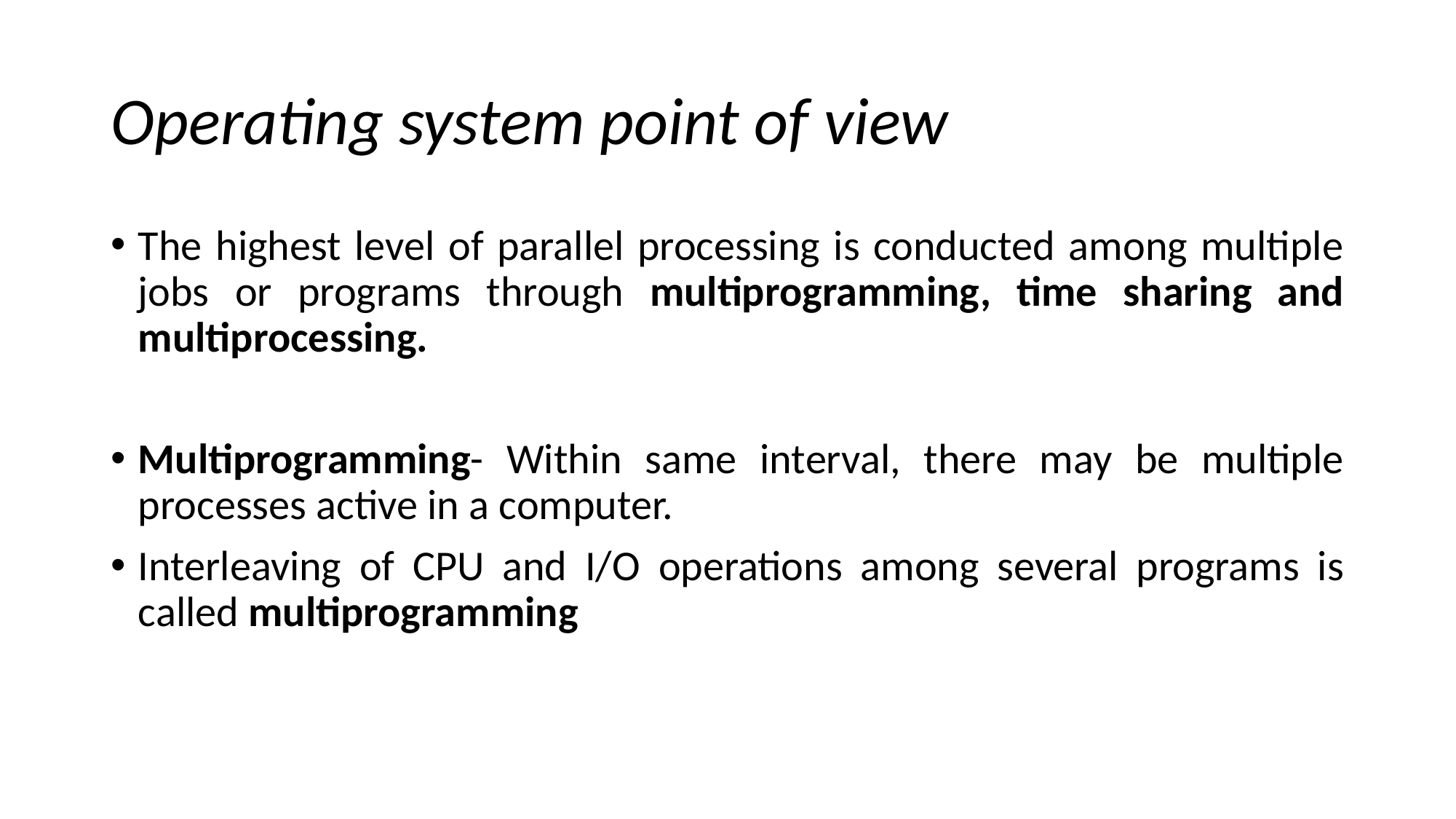

# Operating system point of view
The highest level of parallel processing is conducted among multiple jobs or programs through multiprogramming, time sharing and multiprocessing.

Multiprogramming- Within same interval, there may be multiple processes active in a computer.
Interleaving of CPU and I/O operations among several programs is called multiprogramming